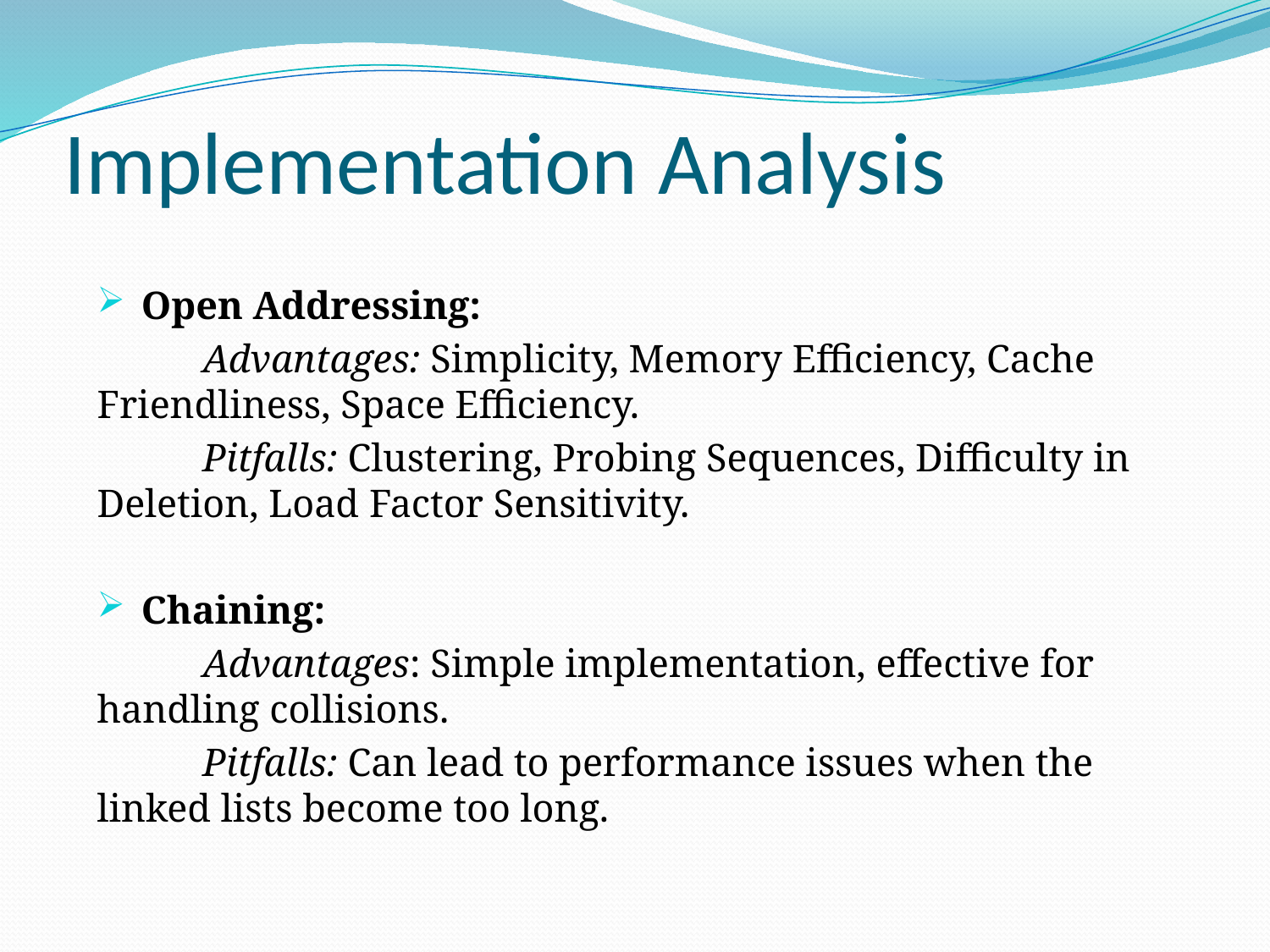

# Implementation Analysis

 Open Addressing:
	Advantages: Simplicity, Memory Efficiency, Cache Friendliness, Space Efficiency.
	Pitfalls: Clustering, Probing Sequences, Difficulty in Deletion, Load Factor Sensitivity.

 Chaining:
	Advantages: Simple implementation, effective for handling collisions.
	Pitfalls: Can lead to performance issues when the linked lists become too long.